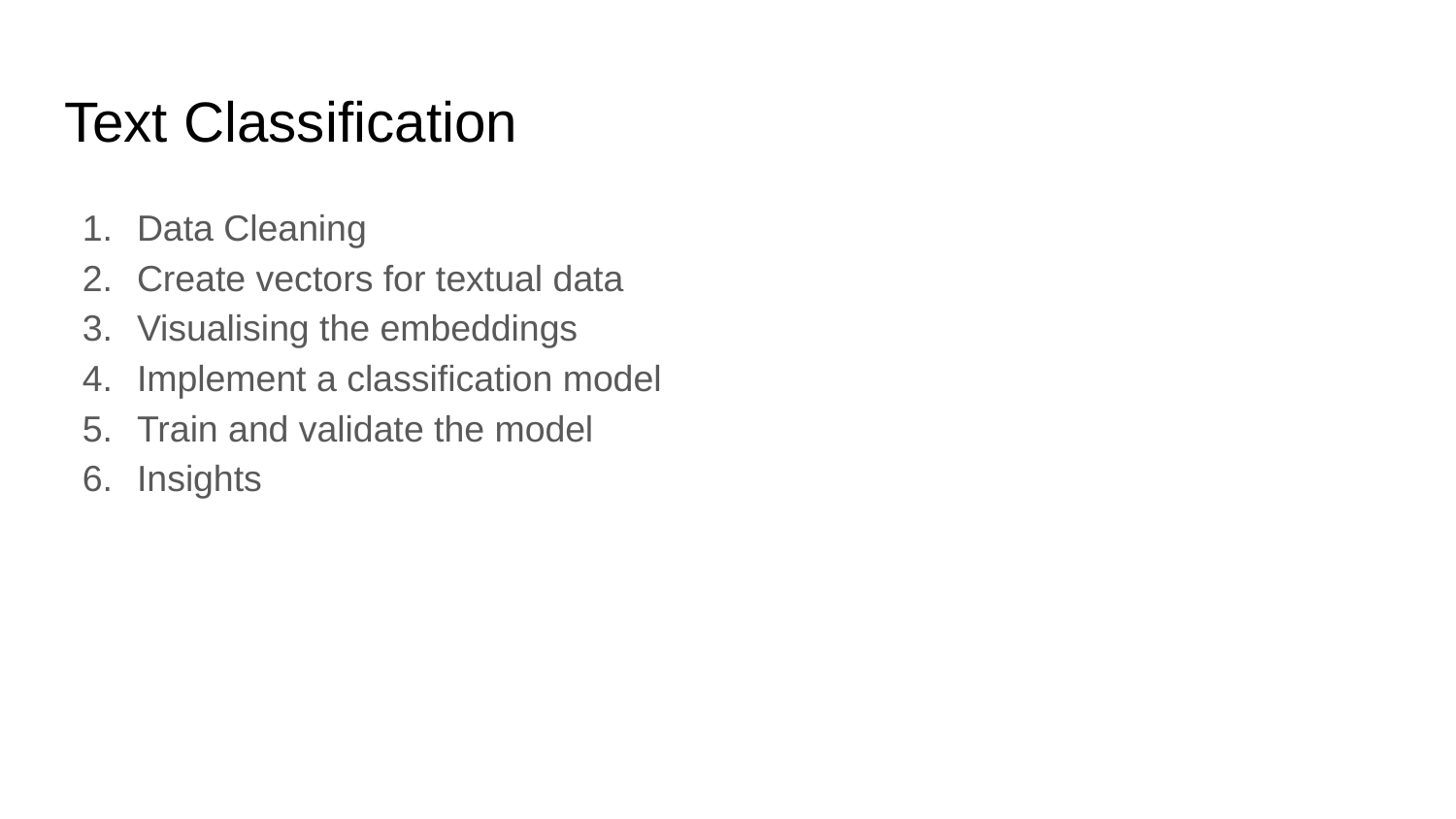

# Text Classification
Data Cleaning
Create vectors for textual data
Visualising the embeddings
Implement a classification model
Train and validate the model
Insights